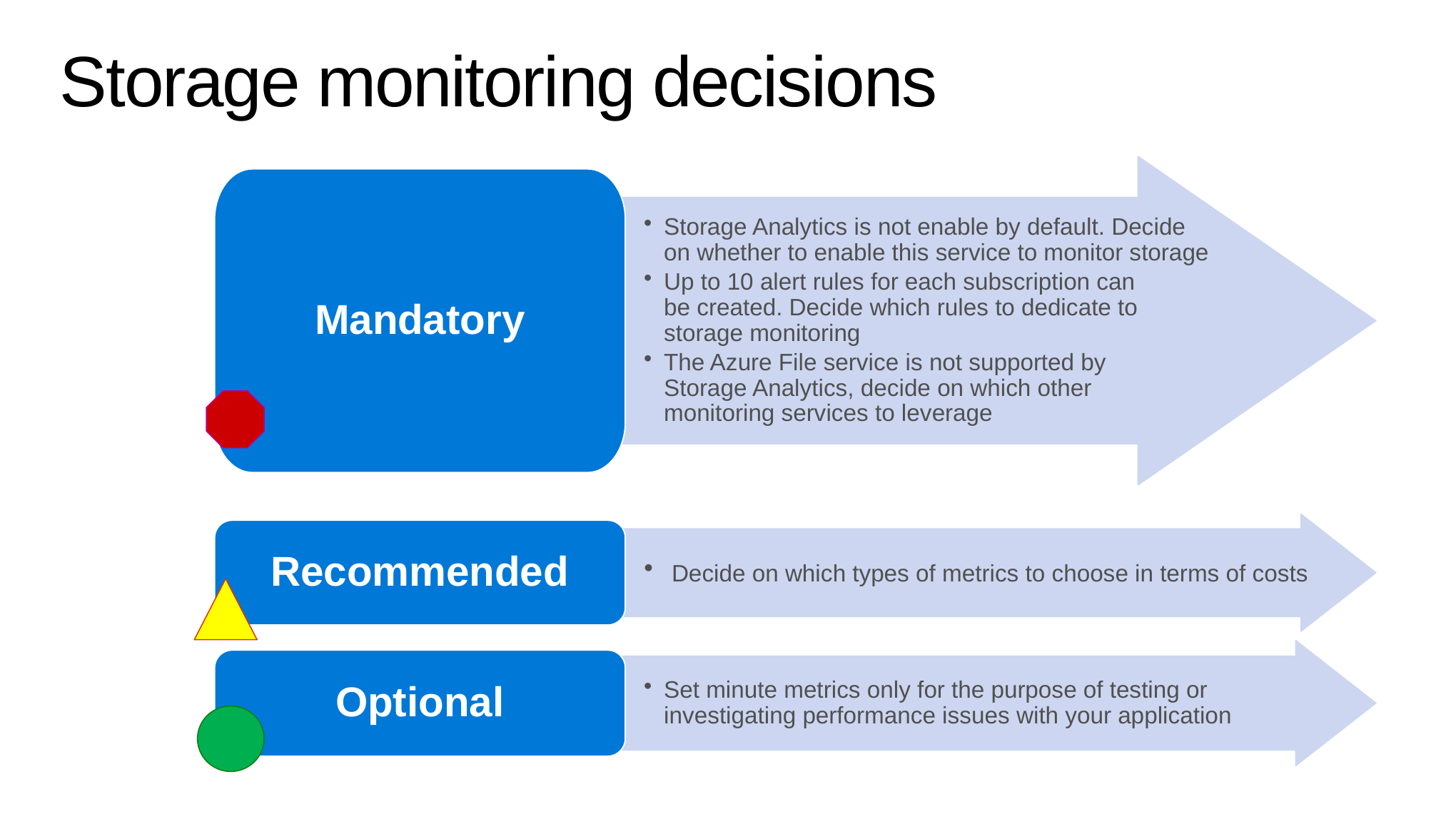

# Storage monitoring decisions
Storage Analytics is not enable by default. Decide     on whether to enable this service to monitor storage
Up to 10 alert rules for each subscription can             be created. Decide which rules to dedicate to        storage monitoring
The Azure File service is not supported by           Storage Analytics, decide on which other            monitoring services to leverage
Mandatory

 Decide on which types of metrics to choose in terms of costs
Recommended

Set minute metrics only for the purpose of testing or investigating performance issues with your application
Optional